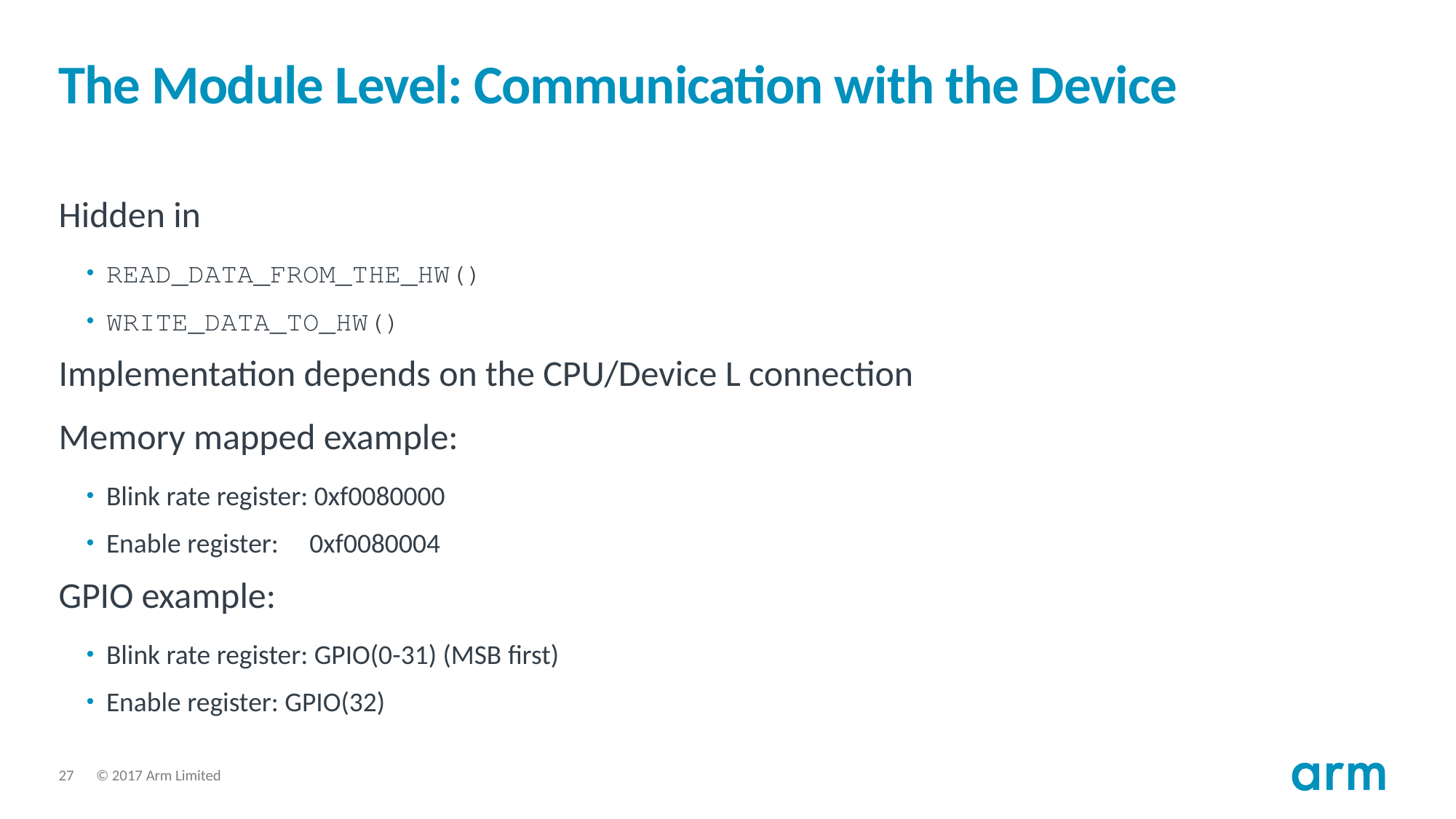

# The Module Level: Communication with the Device
Hidden in
READ_DATA_FROM_THE_HW()
WRITE_DATA_TO_HW()
Implementation depends on the CPU/Device L connection
Memory mapped example:
Blink rate register: 0xf0080000
Enable register:     0xf0080004
GPIO example:
Blink rate register: GPIO(0-31) (MSB first)
Enable register: GPIO(32)